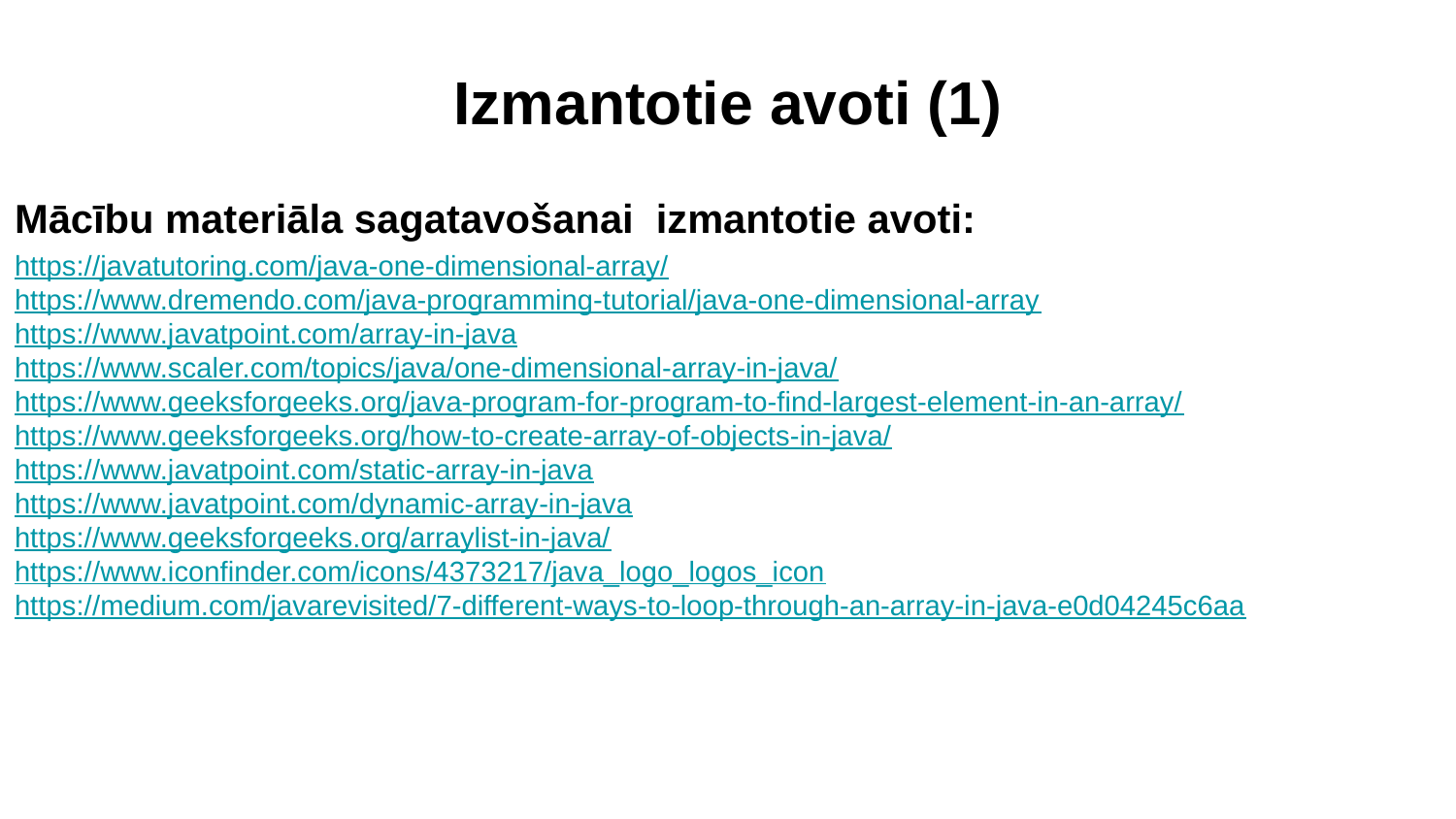

# Izmantotie avoti (1)
Mācību materiāla sagatavošanai  izmantotie avoti:
https://javatutoring.com/java-one-dimensional-array/
https://www.dremendo.com/java-programming-tutorial/java-one-dimensional-array
https://www.javatpoint.com/array-in-java
https://www.scaler.com/topics/java/one-dimensional-array-in-java/
https://www.geeksforgeeks.org/java-program-for-program-to-find-largest-element-in-an-array/
https://www.geeksforgeeks.org/how-to-create-array-of-objects-in-java/
https://www.javatpoint.com/static-array-in-java
https://www.javatpoint.com/dynamic-array-in-java
https://www.geeksforgeeks.org/arraylist-in-java/
https://www.iconfinder.com/icons/4373217/java_logo_logos_icon
https://medium.com/javarevisited/7-different-ways-to-loop-through-an-array-in-java-e0d04245c6aa